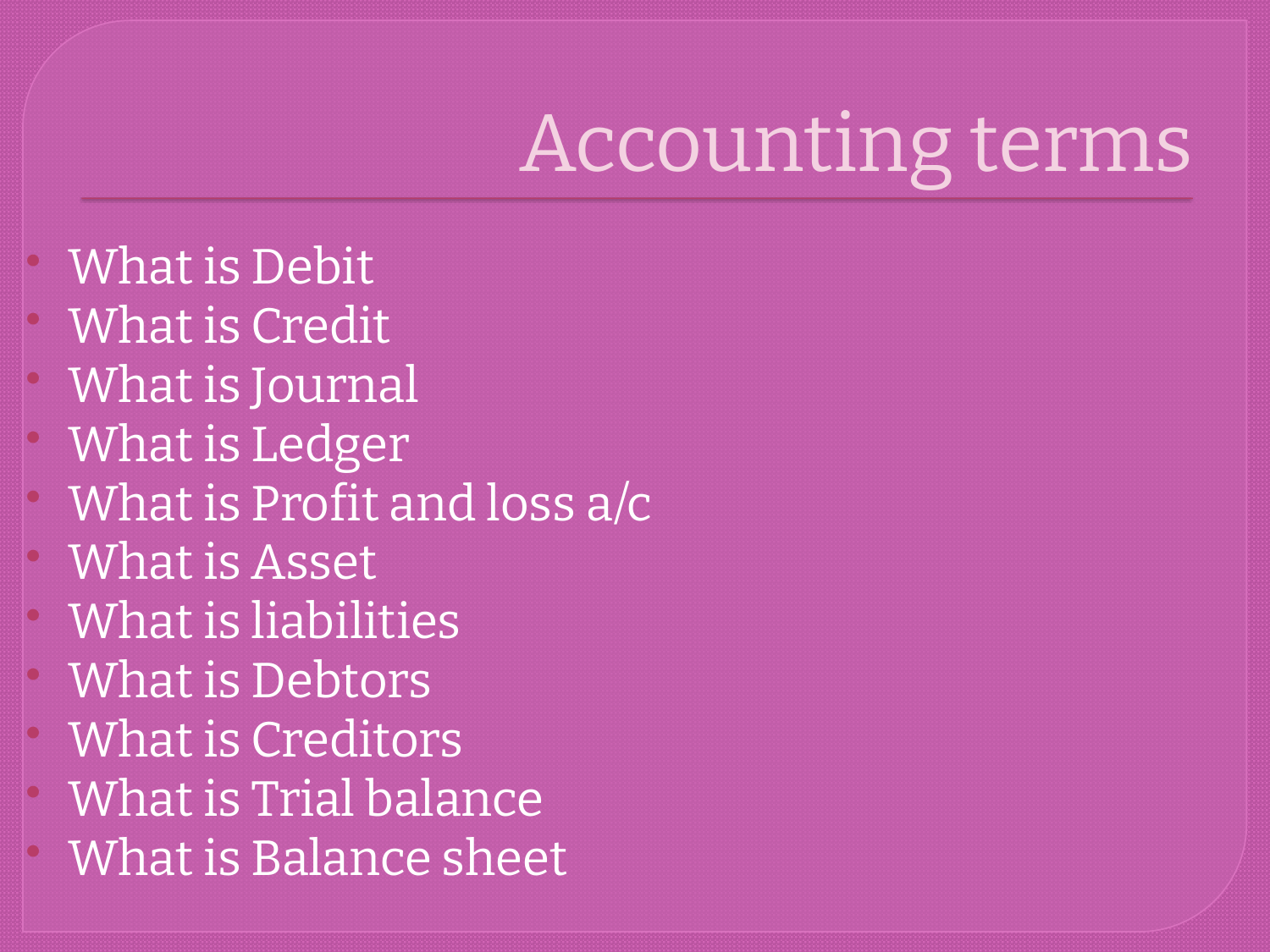

# Accounting terms
What is Debit
What is Credit
What is Journal
What is Ledger
What is Profit and loss a/c
What is Asset
What is liabilities
What is Debtors
What is Creditors
What is Trial balance
What is Balance sheet